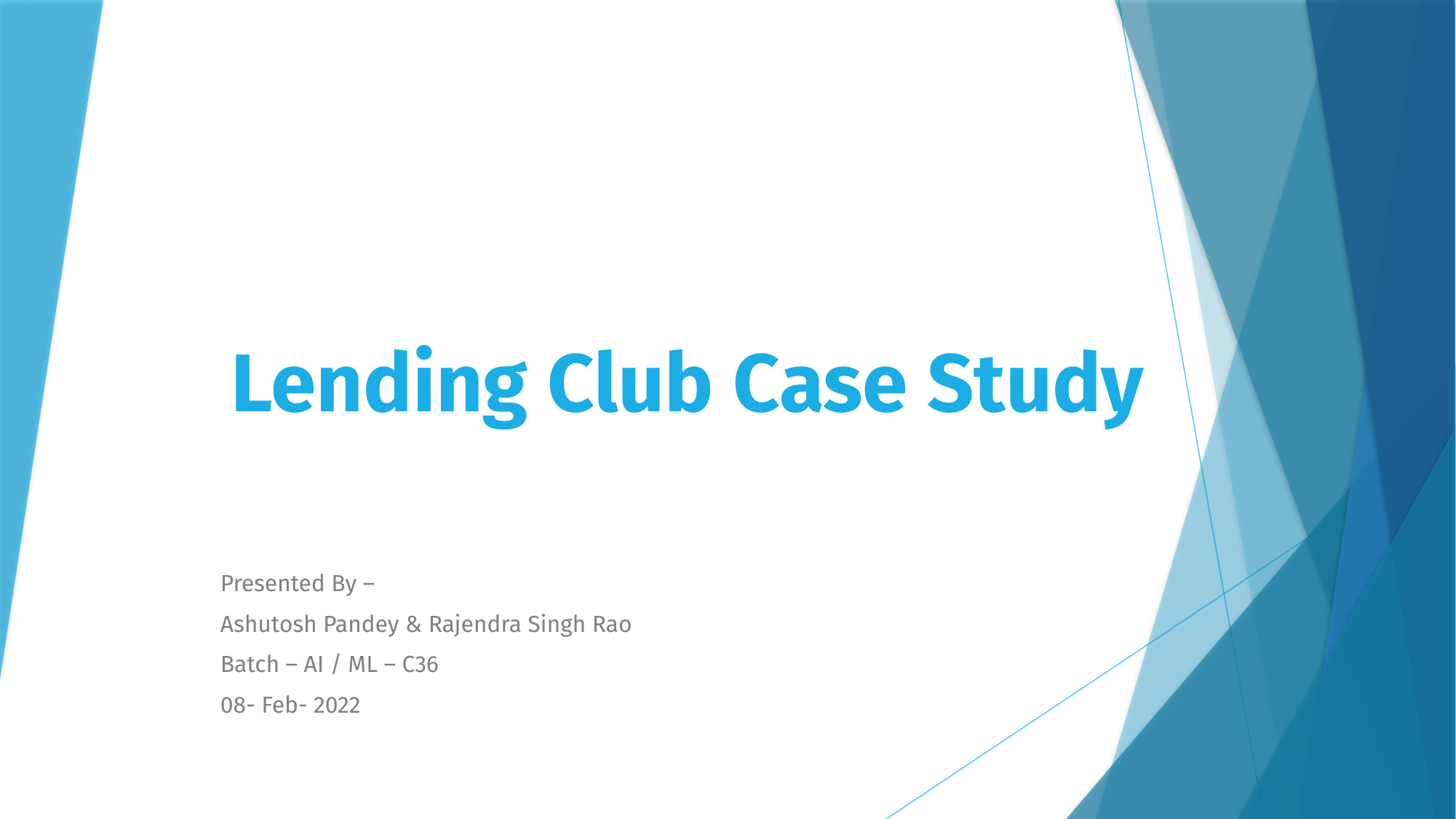

# Lending Club Case Study
Presented By –
Ashutosh Pandey & Rajendra Singh Rao
Batch – AI / ML – C36
08- Feb- 2022